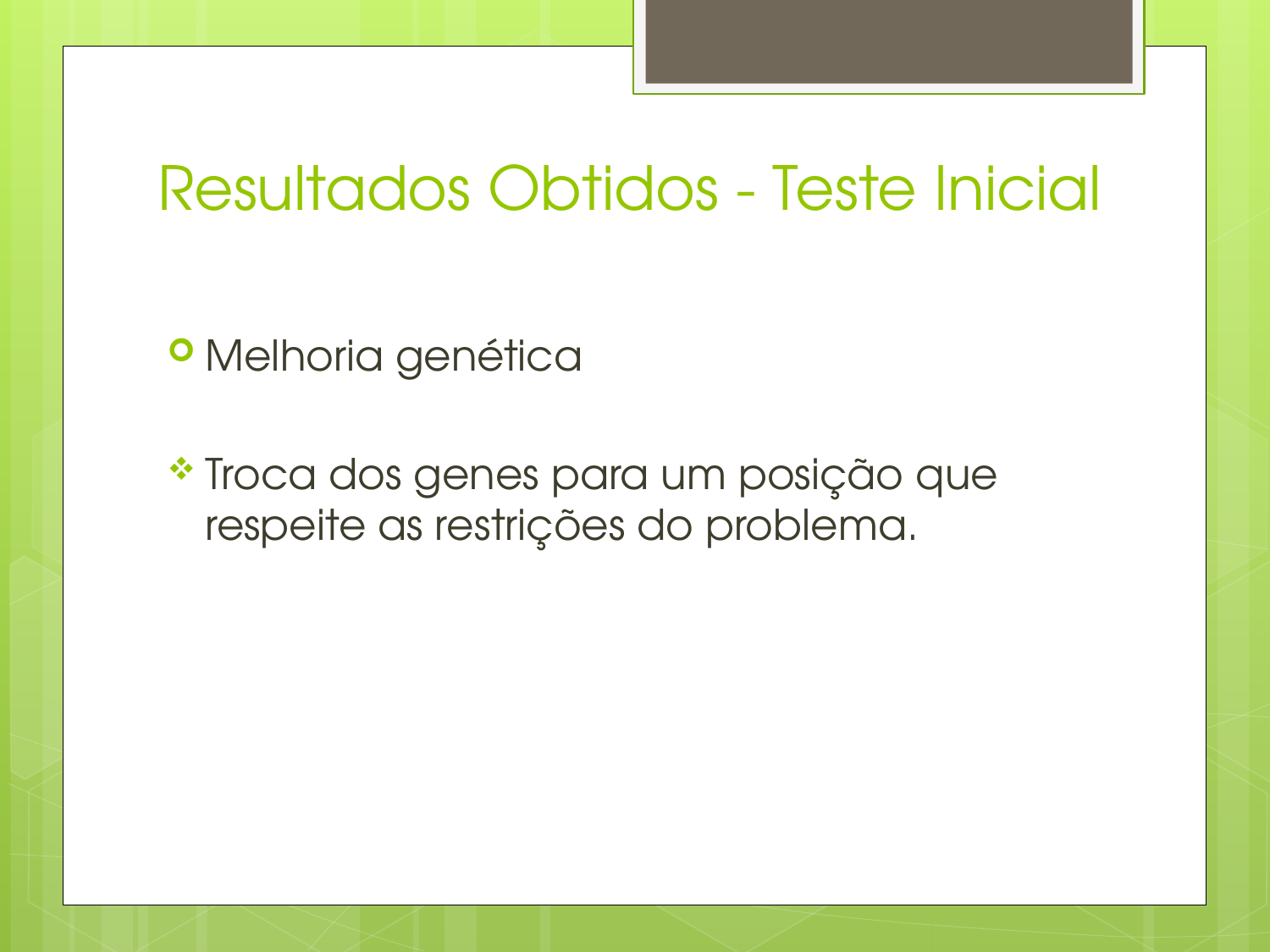

# Resultados Obtidos - Teste Inicial
Melhoria genética

Troca dos genes para um posição que respeite as restrições do problema.